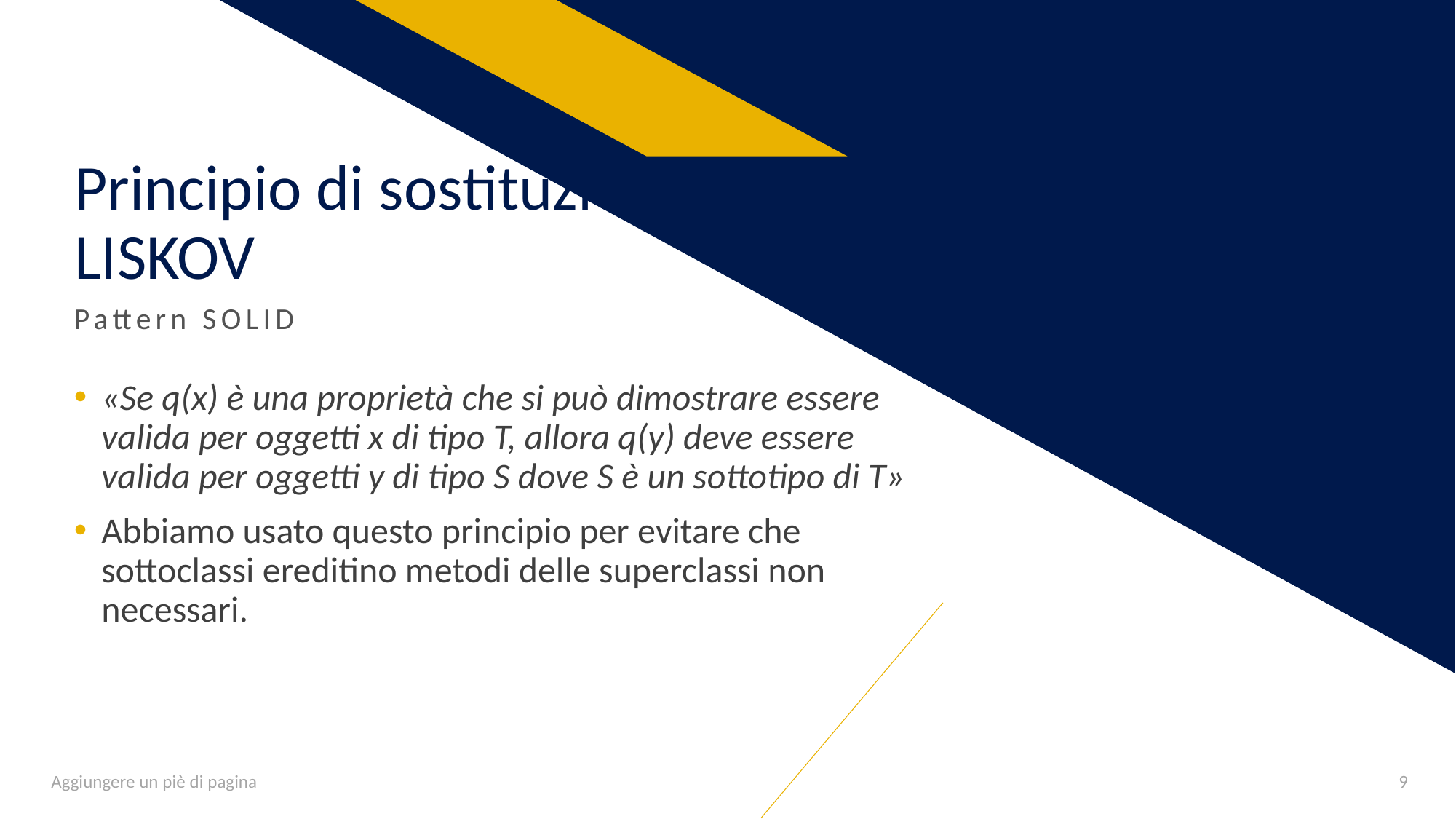

# Principio di sostituzione di LISKOV
Pattern SOLID
«Se q(x) è una proprietà che si può dimostrare essere valida per oggetti x di tipo T, allora q(y) deve essere valida per oggetti y di tipo S dove S è un sottotipo di T»
Abbiamo usato questo principio per evitare che sottoclassi ereditino metodi delle superclassi non necessari.
Aggiungere un piè di pagina
9